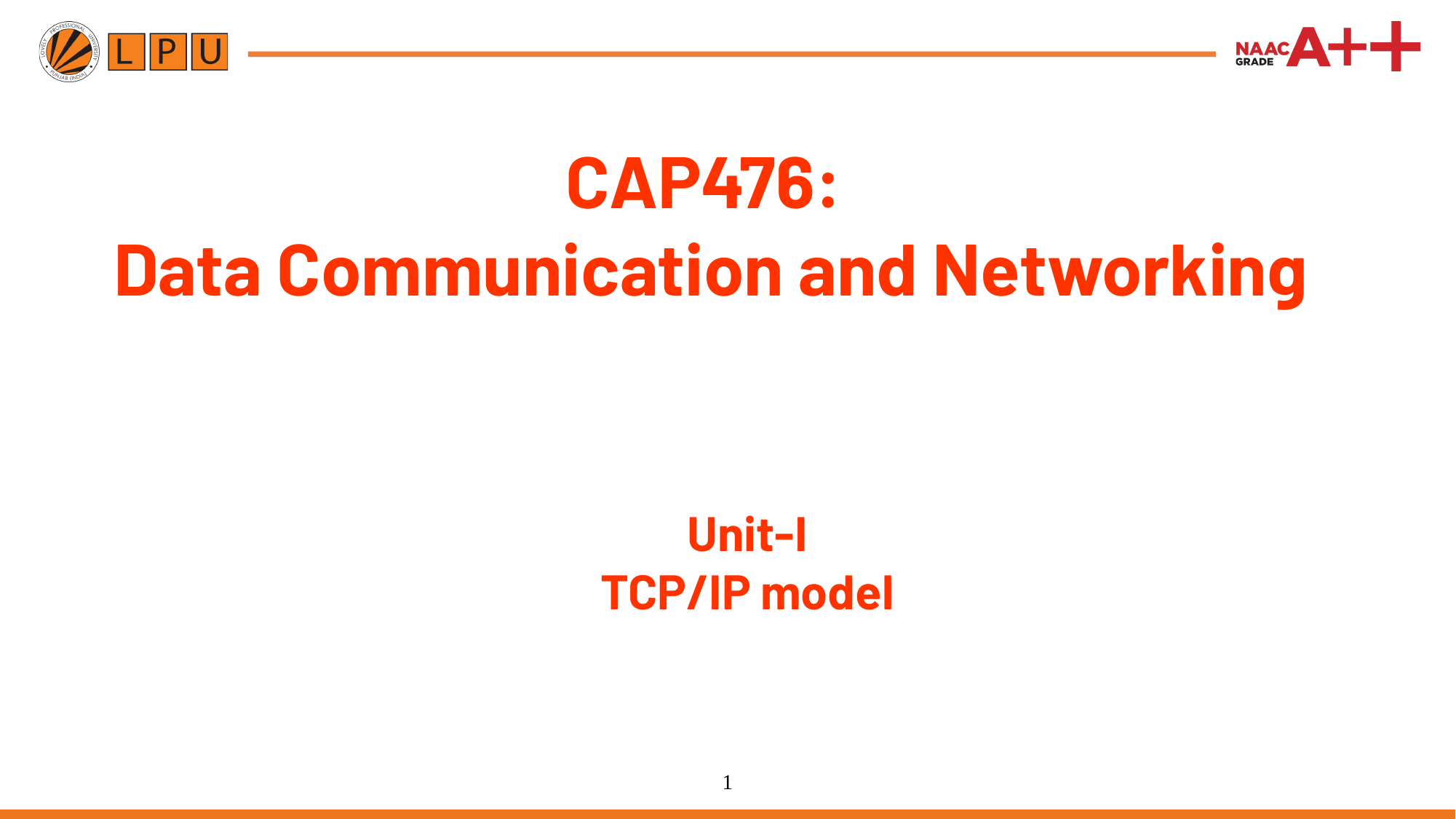

CAP476:
Data Communication and Networking
Unit-I
TCP/IP model
1